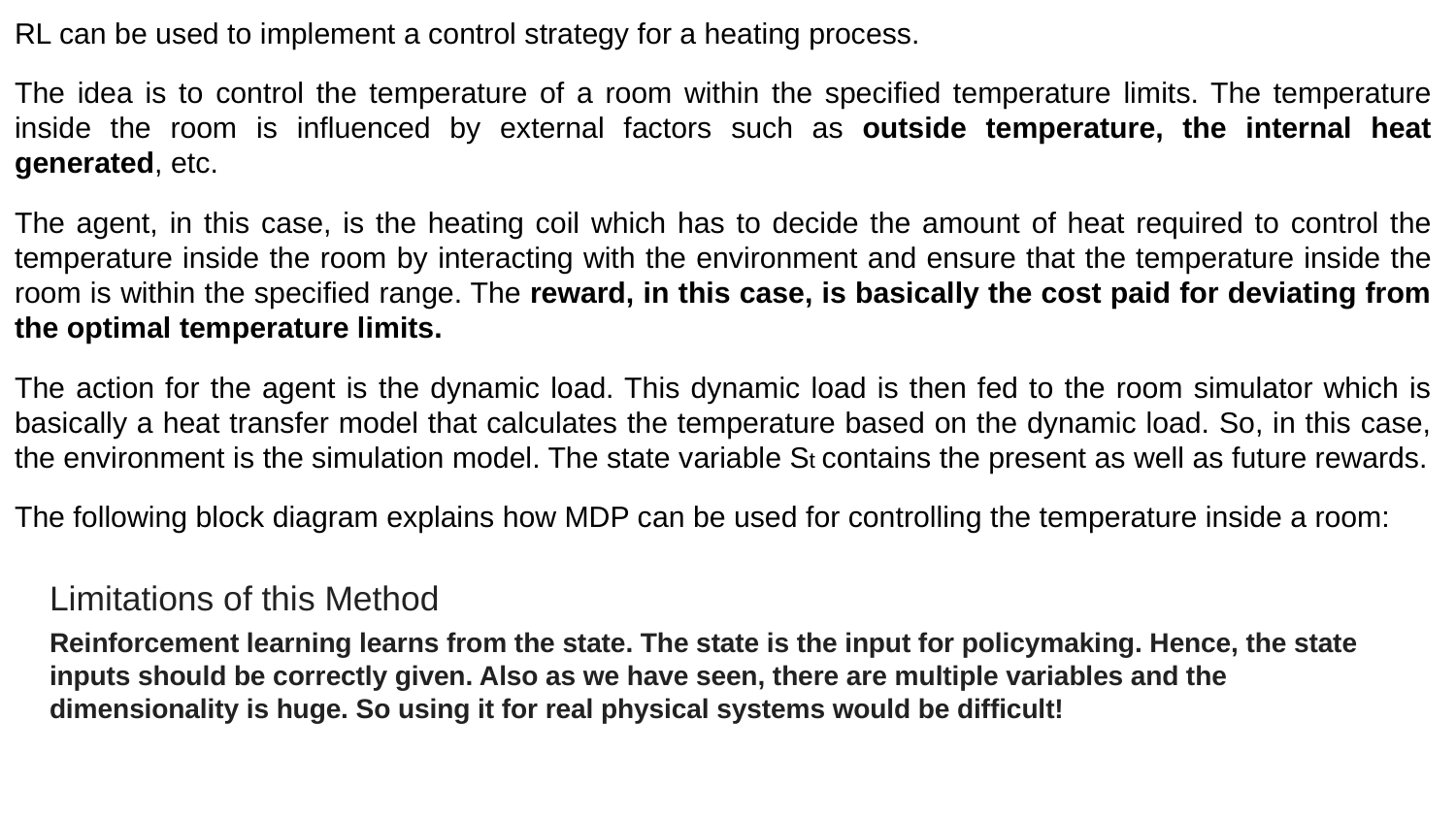

RL can be used to implement a control strategy for a heating process.
The idea is to control the temperature of a room within the specified temperature limits. The temperature inside the room is influenced by external factors such as outside temperature, the internal heat generated, etc.
The agent, in this case, is the heating coil which has to decide the amount of heat required to control the temperature inside the room by interacting with the environment and ensure that the temperature inside the room is within the specified range. The reward, in this case, is basically the cost paid for deviating from the optimal temperature limits.
The action for the agent is the dynamic load. This dynamic load is then fed to the room simulator which is basically a heat transfer model that calculates the temperature based on the dynamic load. So, in this case, the environment is the simulation model. The state variable St contains the present as well as future rewards.
The following block diagram explains how MDP can be used for controlling the temperature inside a room:
Limitations of this Method
Reinforcement learning learns from the state. The state is the input for policymaking. Hence, the state inputs should be correctly given. Also as we have seen, there are multiple variables and the dimensionality is huge. So using it for real physical systems would be difficult!